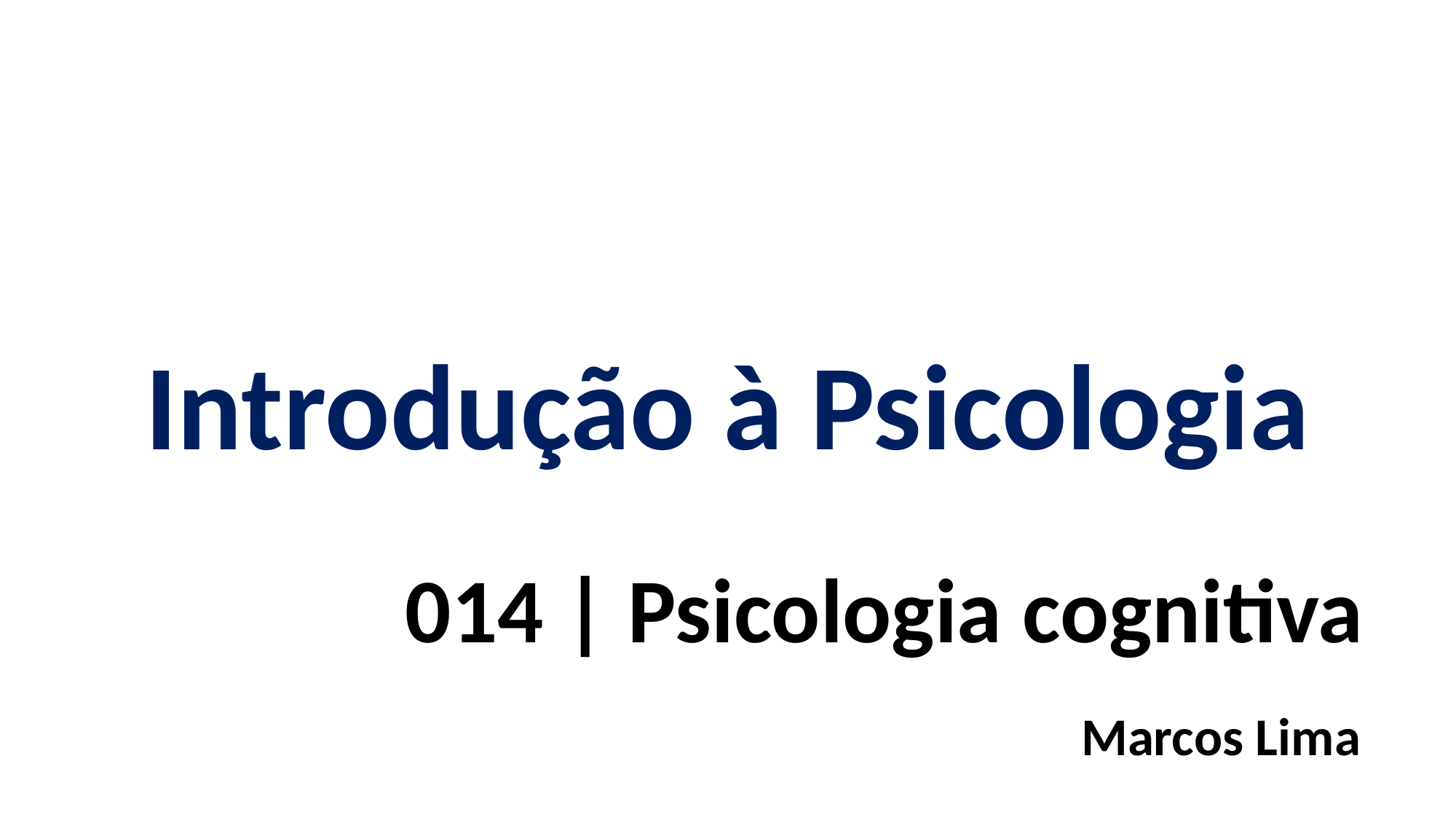

Introdução à Psicologia
014 | Psicologia cognitiva
Marcos Lima